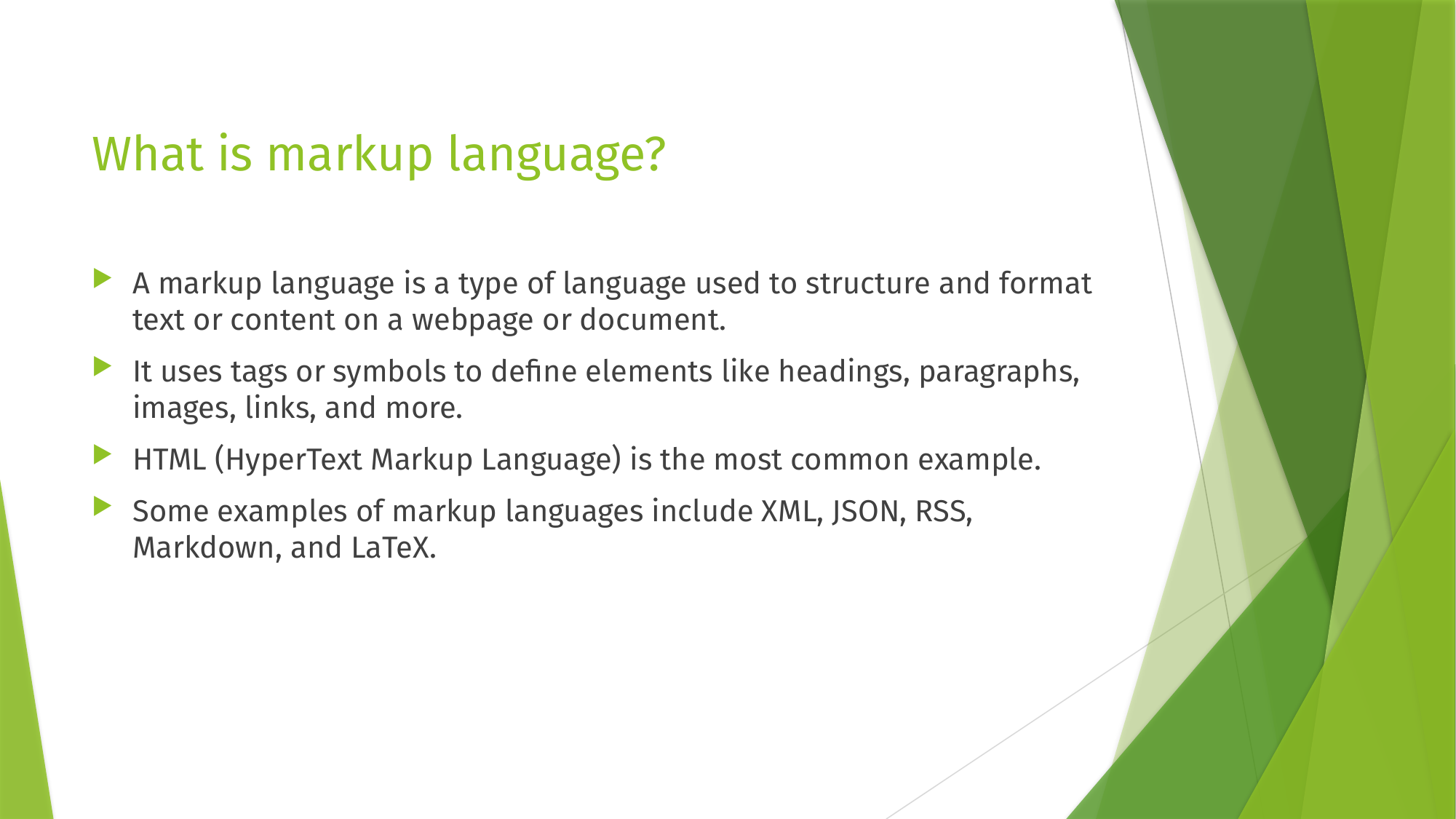

# What is markup language?
A markup language is a type of language used to structure and format text or content on a webpage or document.
It uses tags or symbols to define elements like headings, paragraphs, images, links, and more.
HTML (HyperText Markup Language) is the most common example.
Some examples of markup languages include XML, JSON, RSS, Markdown, and LaTeX.